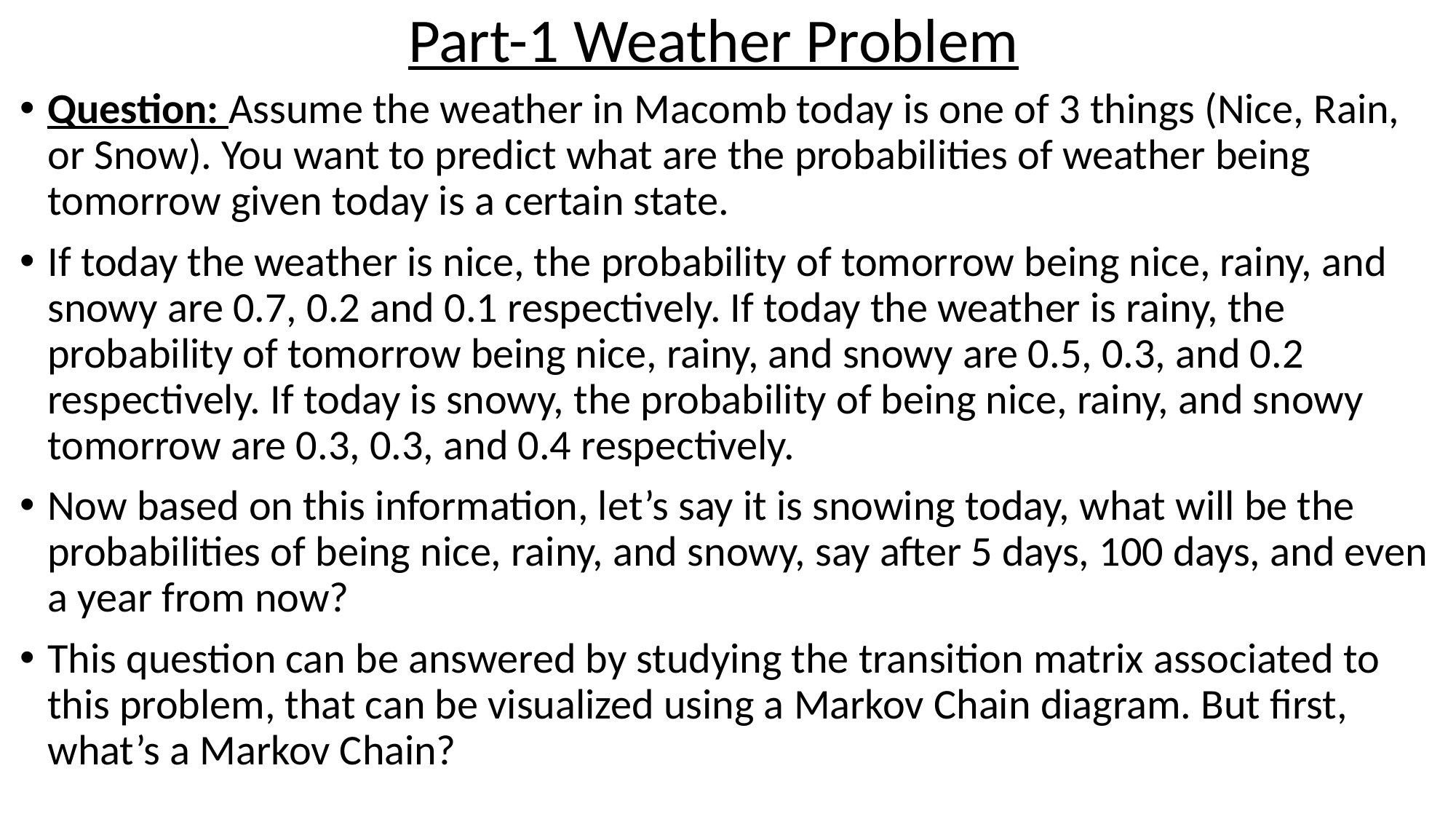

# Part-1 Weather Problem
Question: Assume the weather in Macomb today is one of 3 things (Nice, Rain, or Snow). You want to predict what are the probabilities of weather being tomorrow given today is a certain state.
If today the weather is nice, the probability of tomorrow being nice, rainy, and snowy are 0.7, 0.2 and 0.1 respectively. If today the weather is rainy, the probability of tomorrow being nice, rainy, and snowy are 0.5, 0.3, and 0.2 respectively. If today is snowy, the probability of being nice, rainy, and snowy tomorrow are 0.3, 0.3, and 0.4 respectively.
Now based on this information, let’s say it is snowing today, what will be the probabilities of being nice, rainy, and snowy, say after 5 days, 100 days, and even a year from now?
This question can be answered by studying the transition matrix associated to this problem, that can be visualized using a Markov Chain diagram. But first, what’s a Markov Chain?